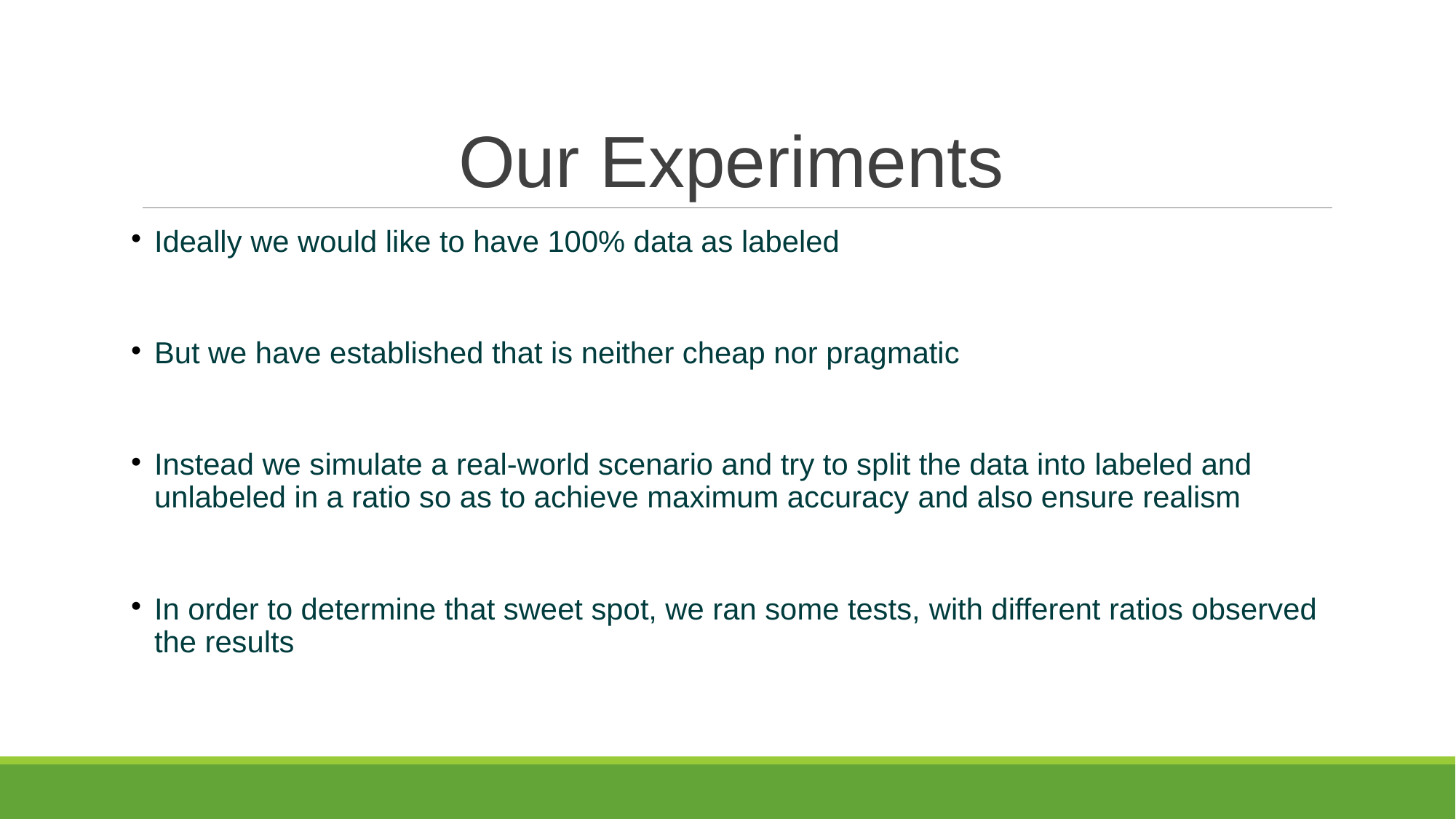

# Our Experiments
Ideally we would like to have 100% data as labeled

But we have established that is neither cheap nor pragmatic

Instead we simulate a real-world scenario and try to split the data into labeled and unlabeled in a ratio so as to achieve maximum accuracy and also ensure realism

In order to determine that sweet spot, we ran some tests, with different ratios observed the results